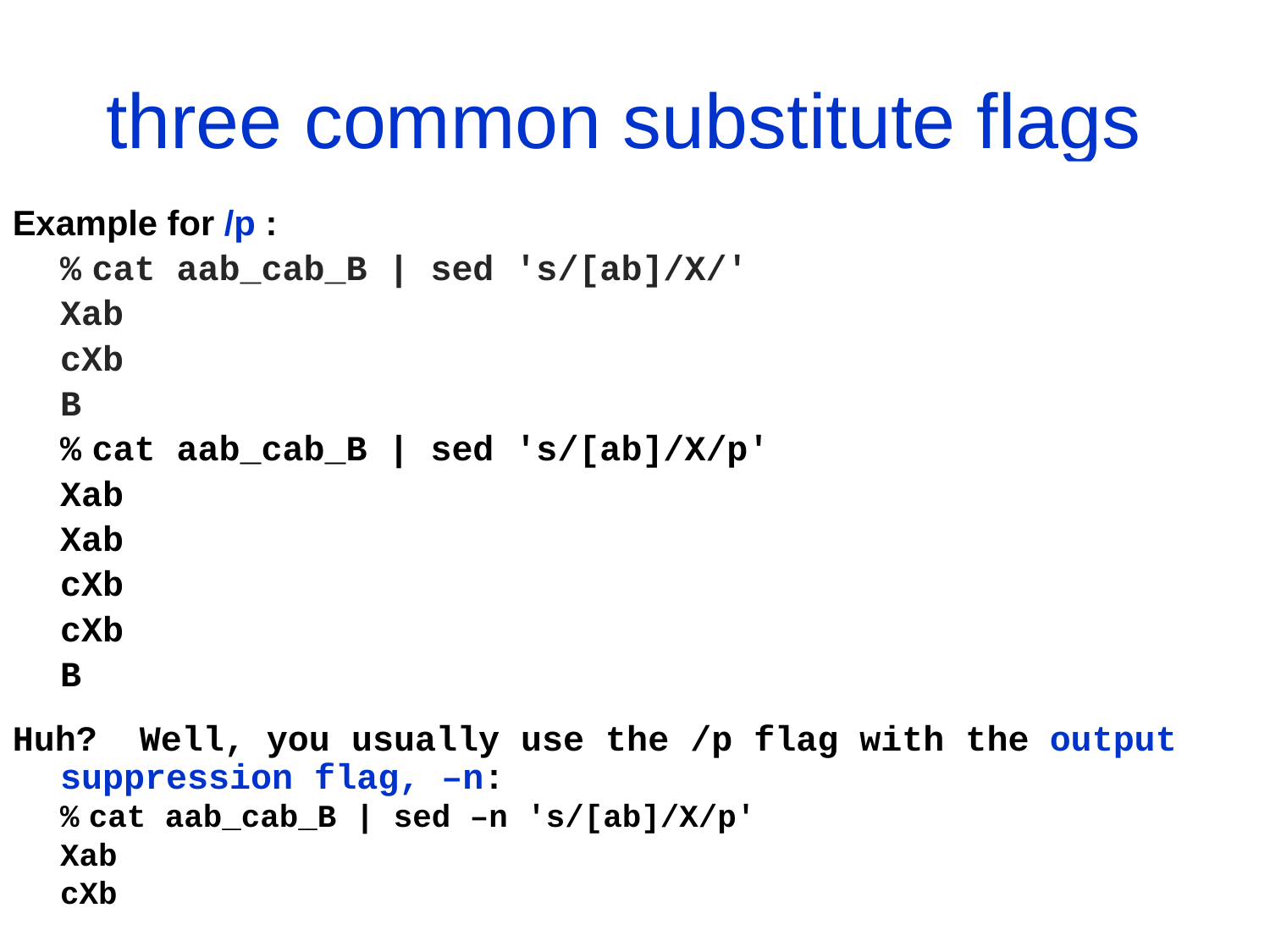

# three common substitute flags

Example for /p :
	% cat aab_cab_B | sed 's/[ab]/X/'
	Xab
	cXb
	B
	% cat aab_cab_B | sed 's/[ab]/X/p'
	Xab
	Xab
	cXb
	cXb
	B

Huh?  Well, you usually use the /p flag with the output suppression flag, –n:
	% cat aab_cab_B | sed –n 's/[ab]/X/p'
	Xab
	cXb